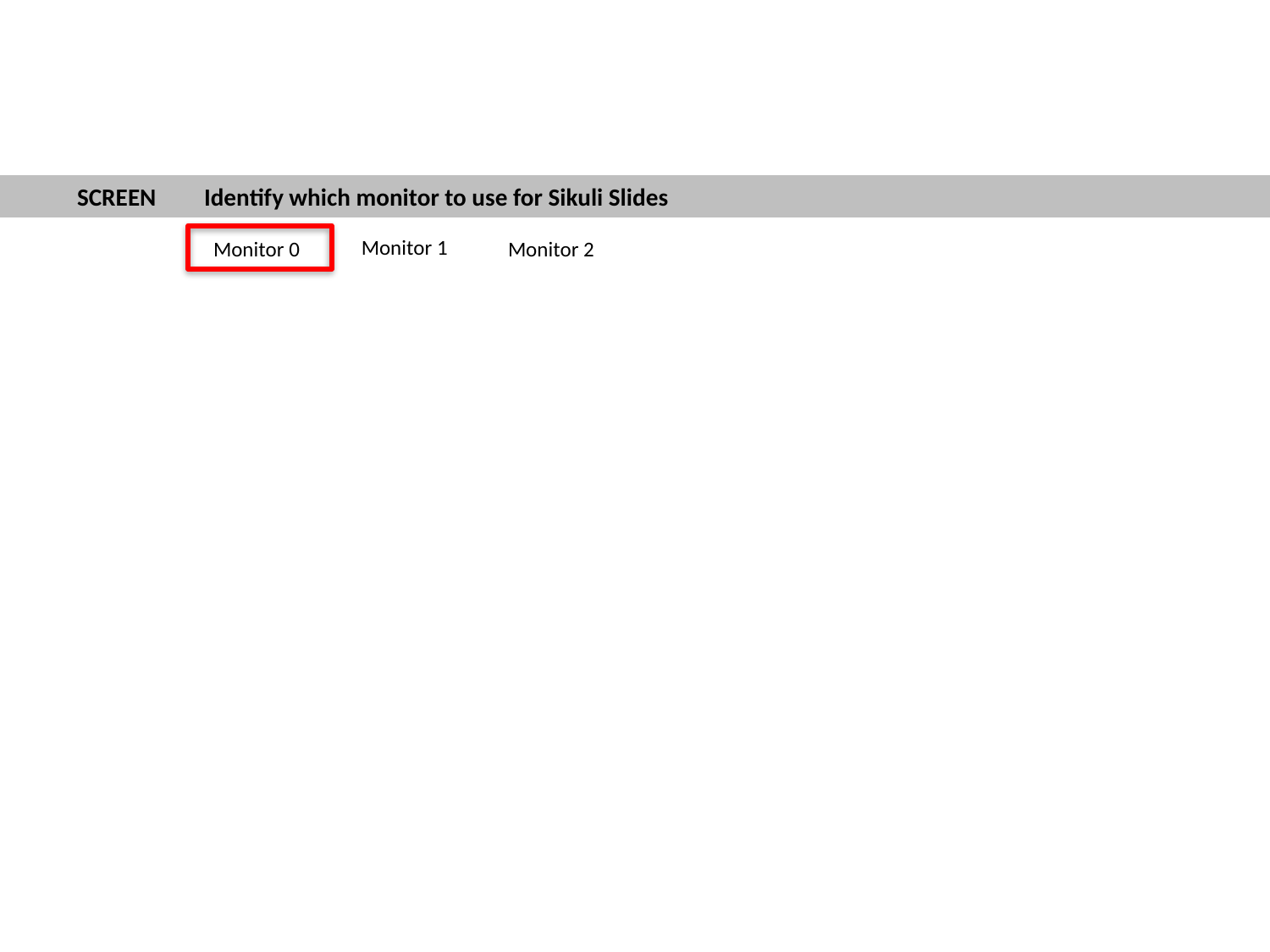

SCREEN	Identify which monitor to use for Sikuli Slides

Monitor 1
Monitor 0
Monitor 2